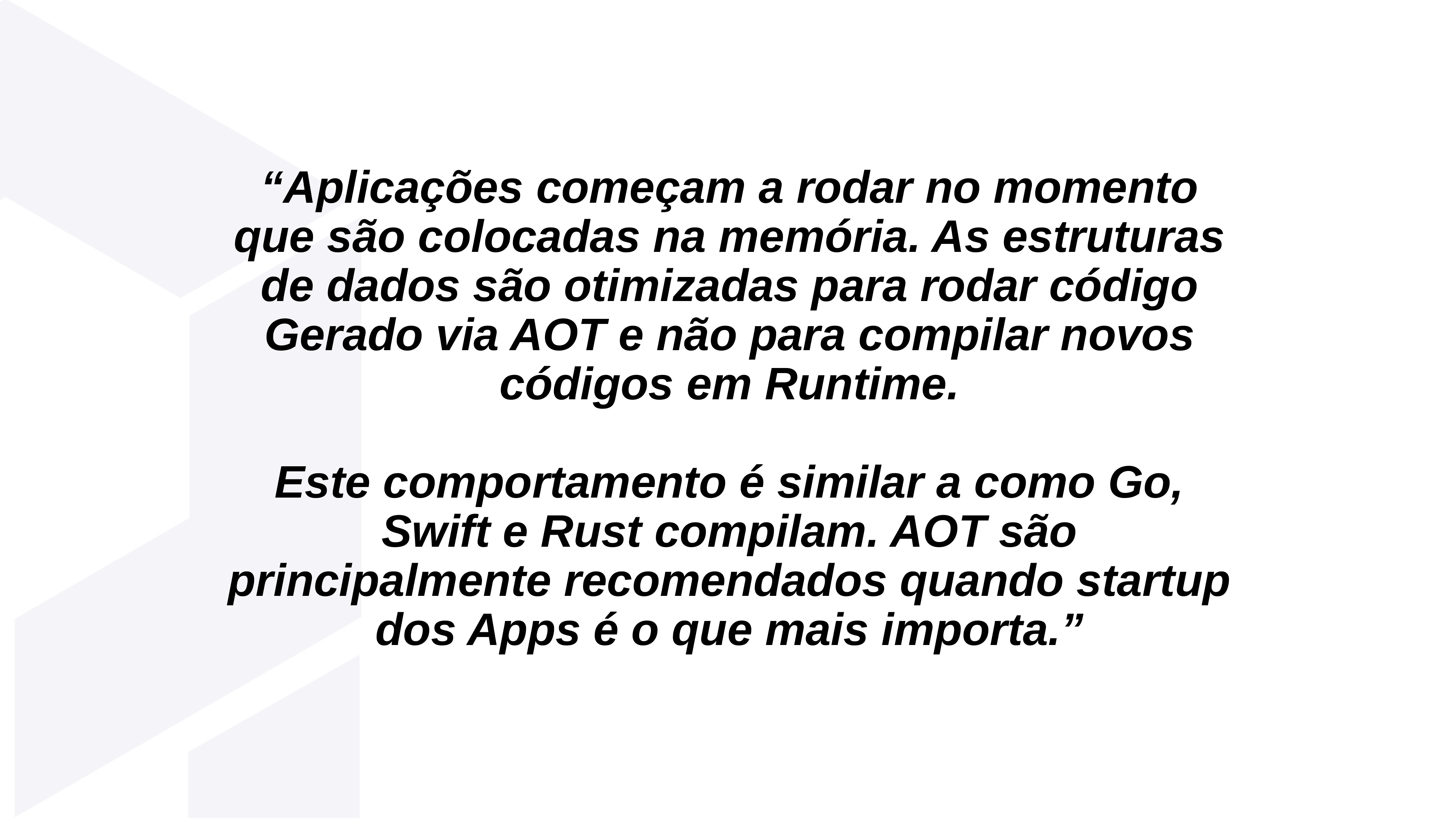

“Aplicações começam a rodar no momento que são colocadas na memória. As estruturas de dados são otimizadas para rodar código Gerado via AOT e não para compilar novos códigos em Runtime.

Este comportamento é similar a como Go, Swift e Rust compilam. AOT são principalmente recomendados quando startup dos Apps é o que mais importa.”